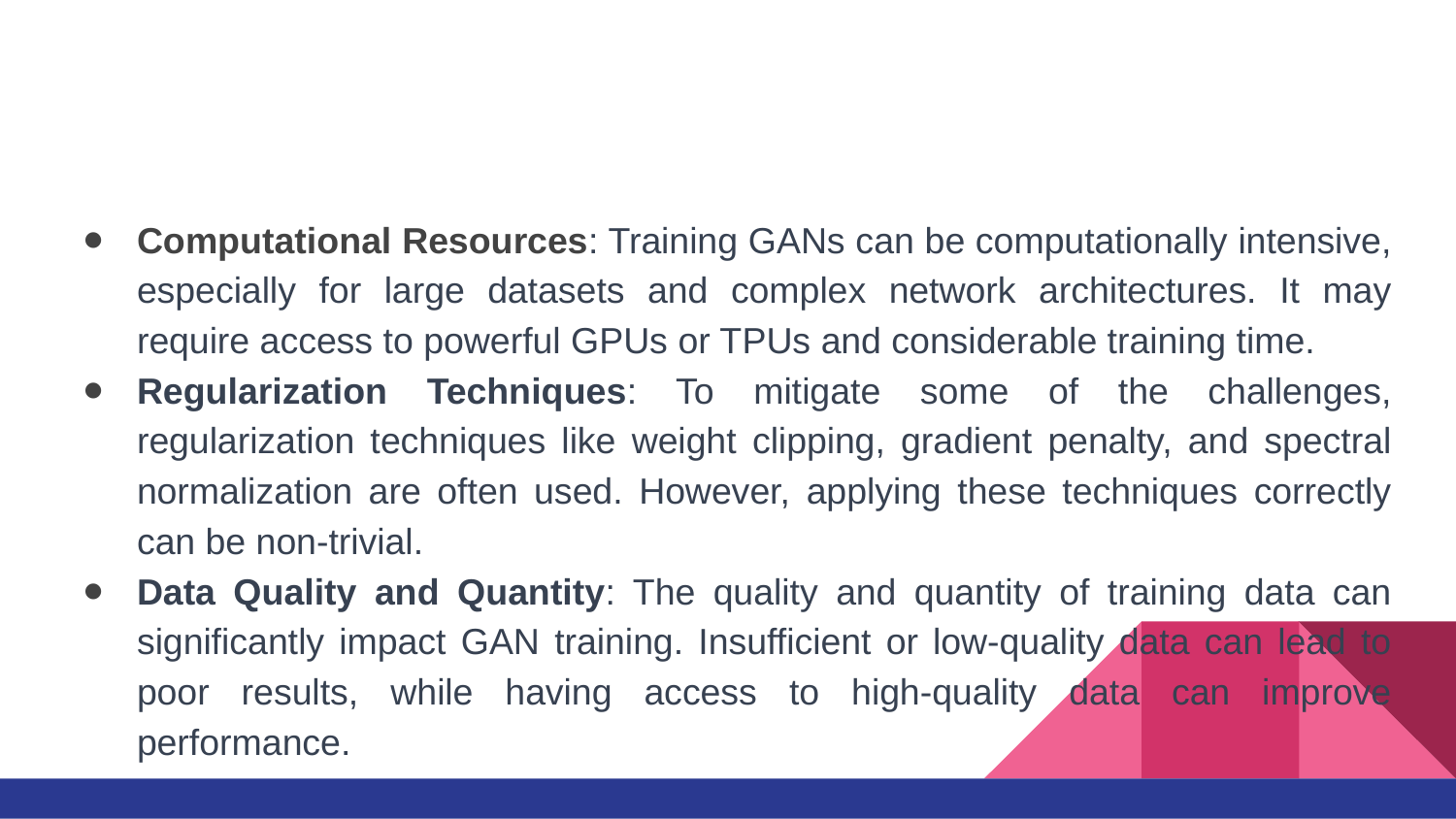

#
Computational Resources: Training GANs can be computationally intensive, especially for large datasets and complex network architectures. It may require access to powerful GPUs or TPUs and considerable training time.
Regularization Techniques: To mitigate some of the challenges, regularization techniques like weight clipping, gradient penalty, and spectral normalization are often used. However, applying these techniques correctly can be non-trivial.
Data Quality and Quantity: The quality and quantity of training data can significantly impact GAN training. Insufficient or low-quality data can lead to poor results, while having access to high-quality data can improve performance.